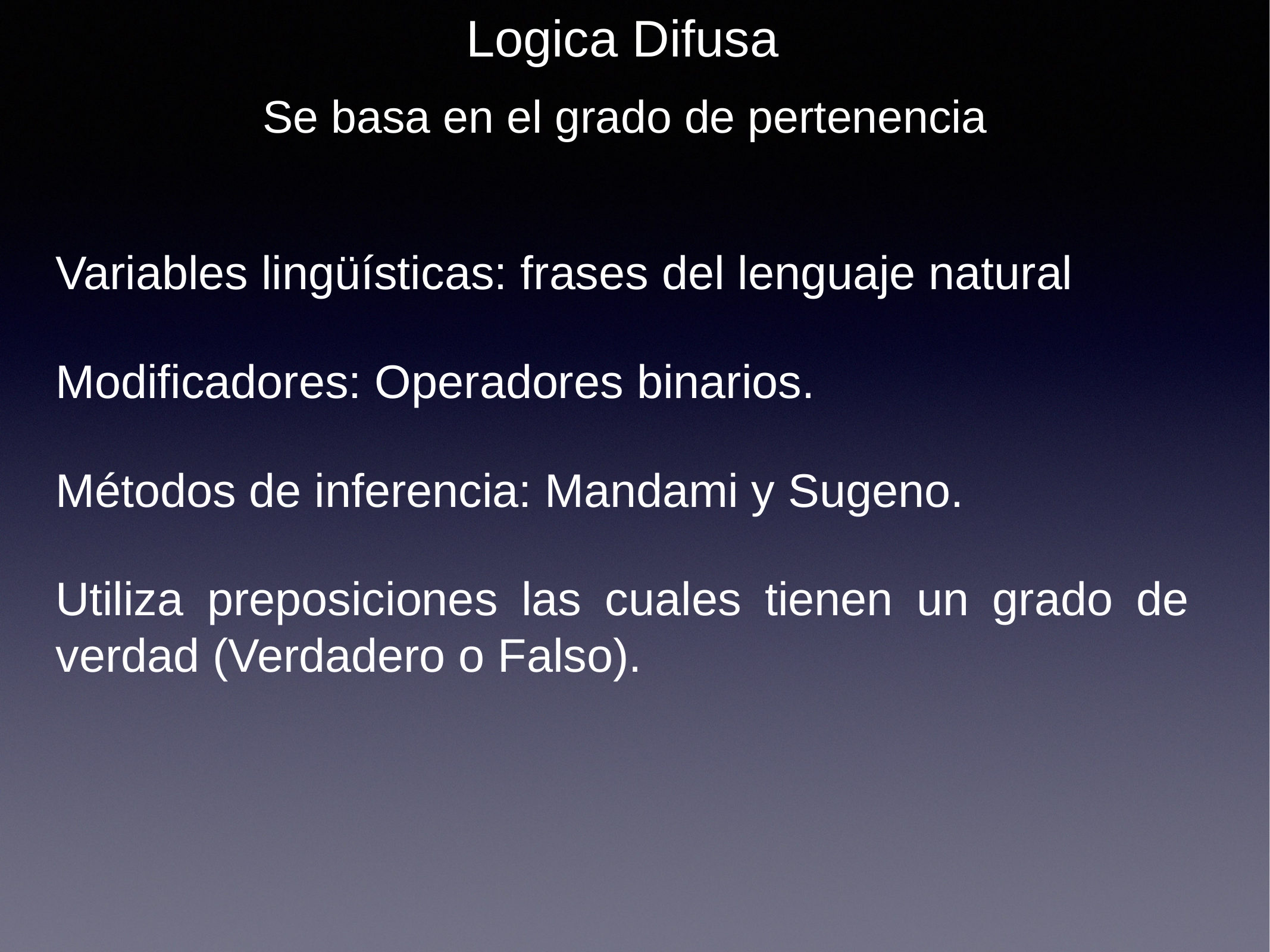

# Logica Difusa
Se basa en el grado de pertenencia
Variables lingüísticas: frases del lenguaje natural
Modificadores: Operadores binarios.
Métodos de inferencia: Mandami y Sugeno.
Utiliza preposiciones las cuales tienen un grado de verdad (Verdadero o Falso).